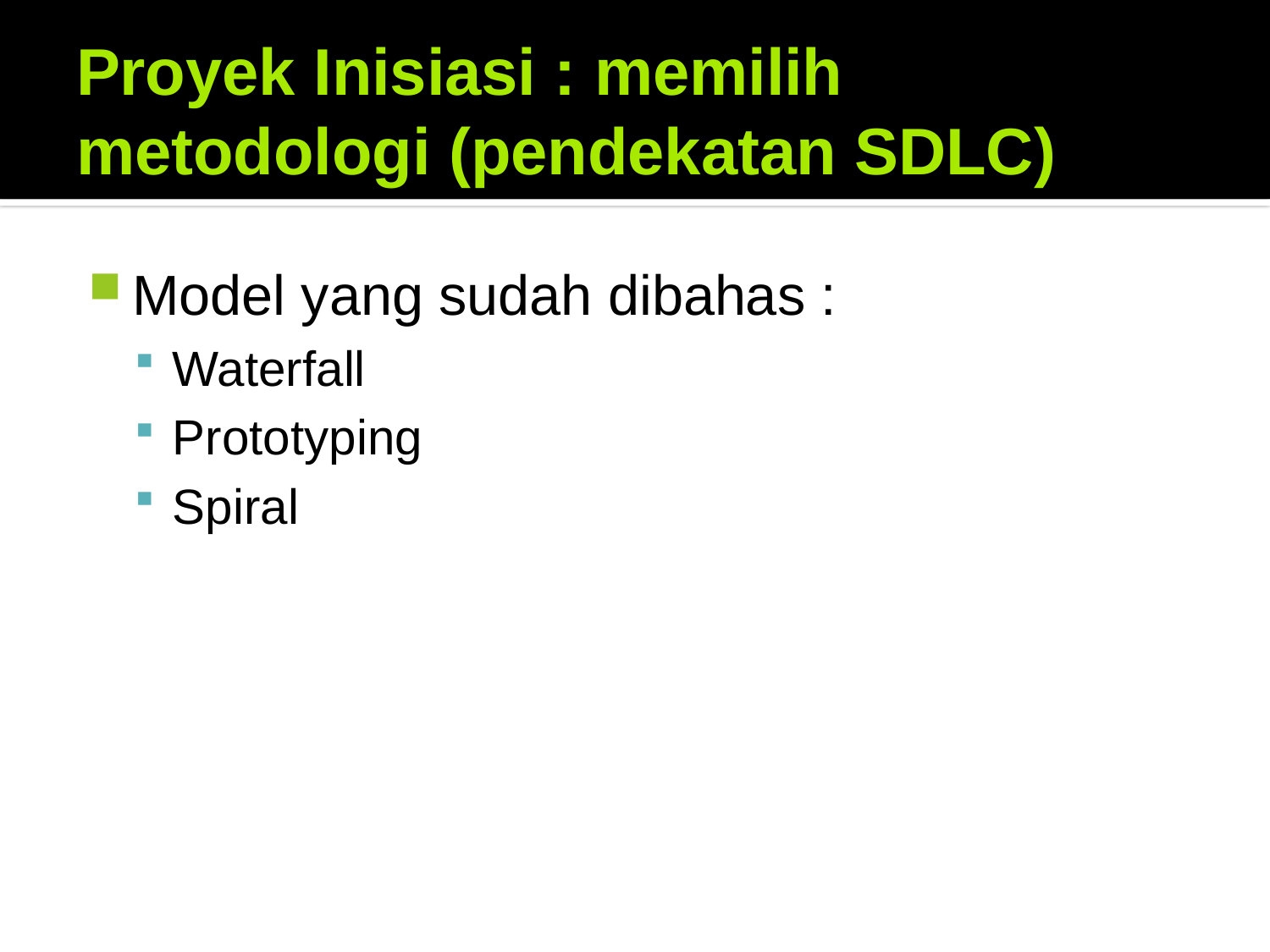

# Proyek Inisiasi : memilih metodologi (pendekatan SDLC)
Model yang sudah dibahas :
Waterfall
Prototyping
Spiral